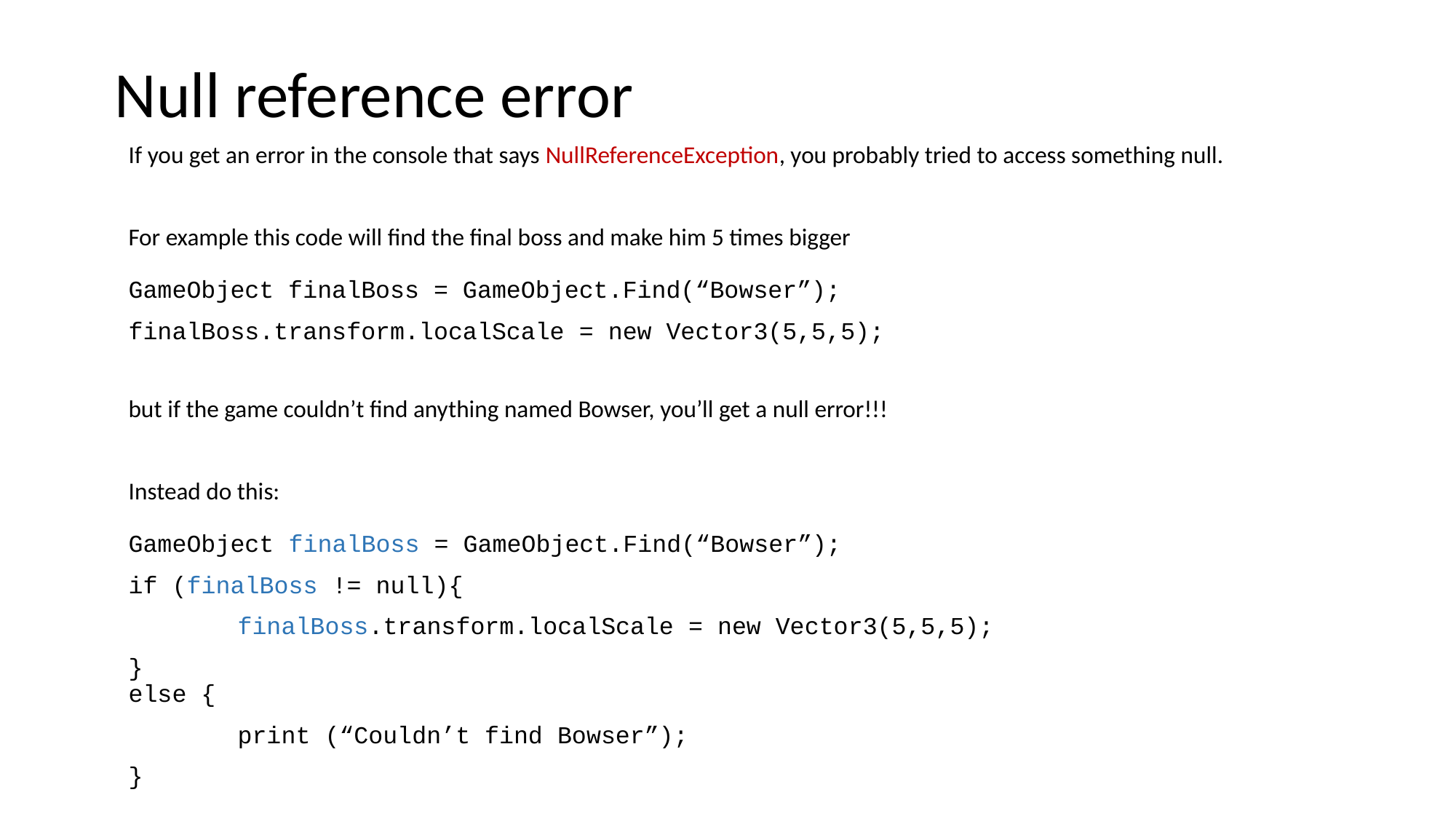

# Null reference error
If you get an error in the console that says NullReferenceException, you probably tried to access something null.

For example this code will find the final boss and make him 5 times bigger
GameObject finalBoss = GameObject.Find(“Bowser”);
finalBoss.transform.localScale = new Vector3(5,5,5);
but if the game couldn’t find anything named Bowser, you’ll get a null error!!!

Instead do this:
GameObject finalBoss = GameObject.Find(“Bowser”);
if (finalBoss != null){
	finalBoss.transform.localScale = new Vector3(5,5,5);
}
else {
	print (“Couldn’t find Bowser”);
}